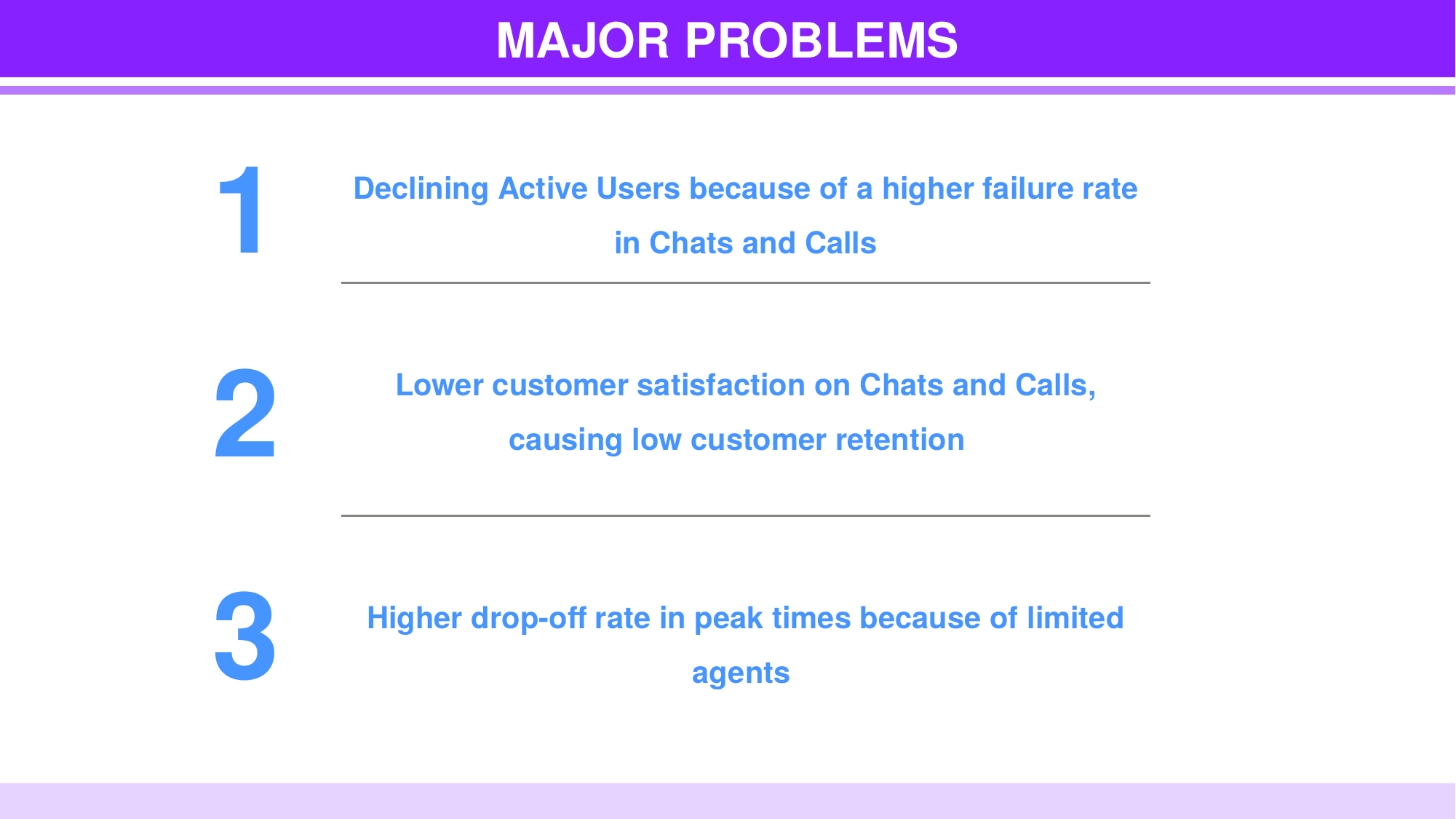

MAJOR PROBLEMS
1
Declining Active Users because of a higher failure rate in Chats and Calls
2
Lower customer satisfaction on Chats and Calls, causing low customer retention
3
Higher drop-off rate in peak times because of limited agents